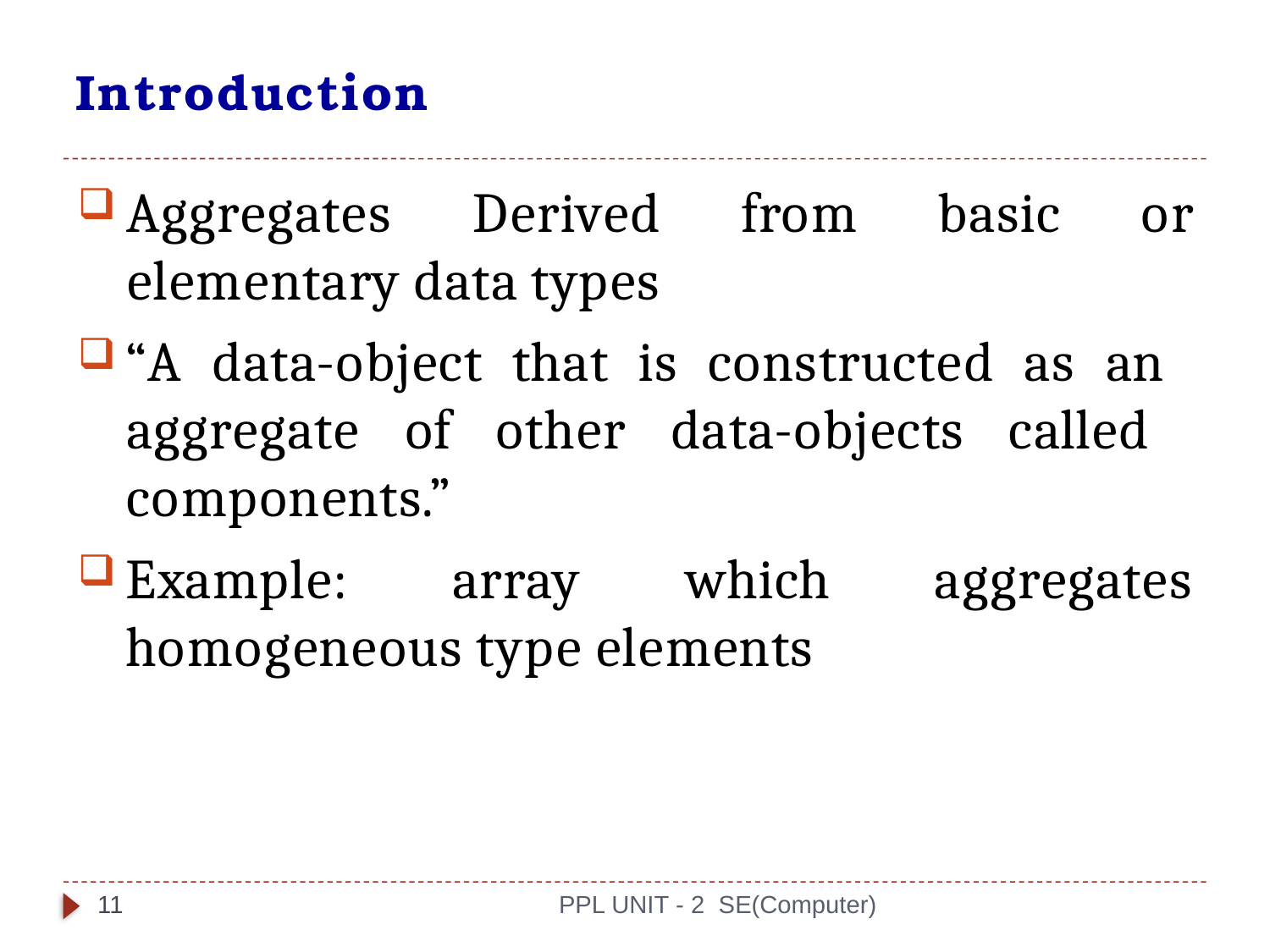

# Introduction
Aggregates Derived from basic or elementary data types
“A data-object that is constructed as an  aggregate of other data-objects called  components.”
Example: array which aggregates homogeneous type elements

11
PPL UNIT - 2  SE(Computer)